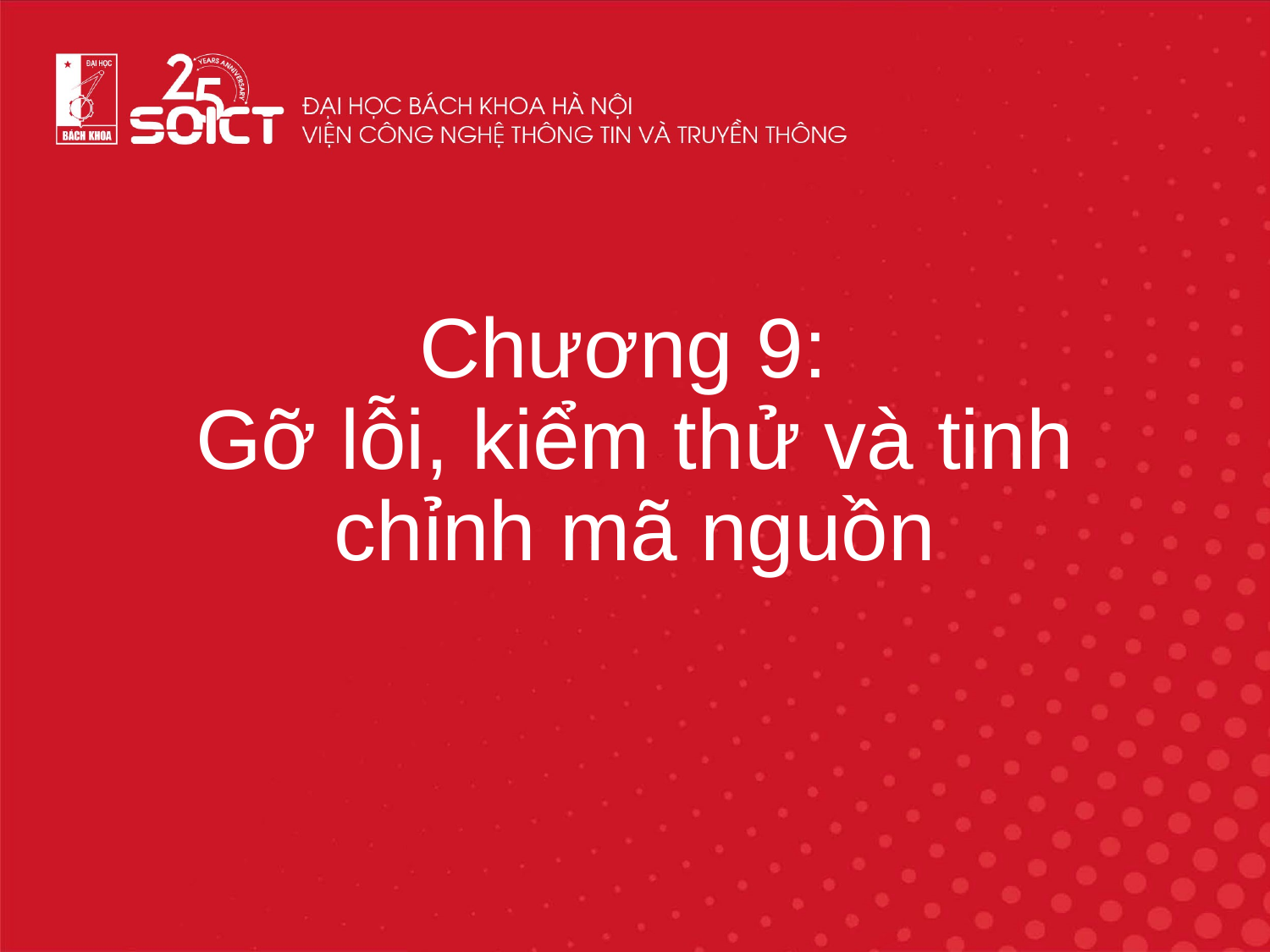

# Chương 9: Gỡ lỗi, kiểm thử và tinh chỉnh mã nguồn